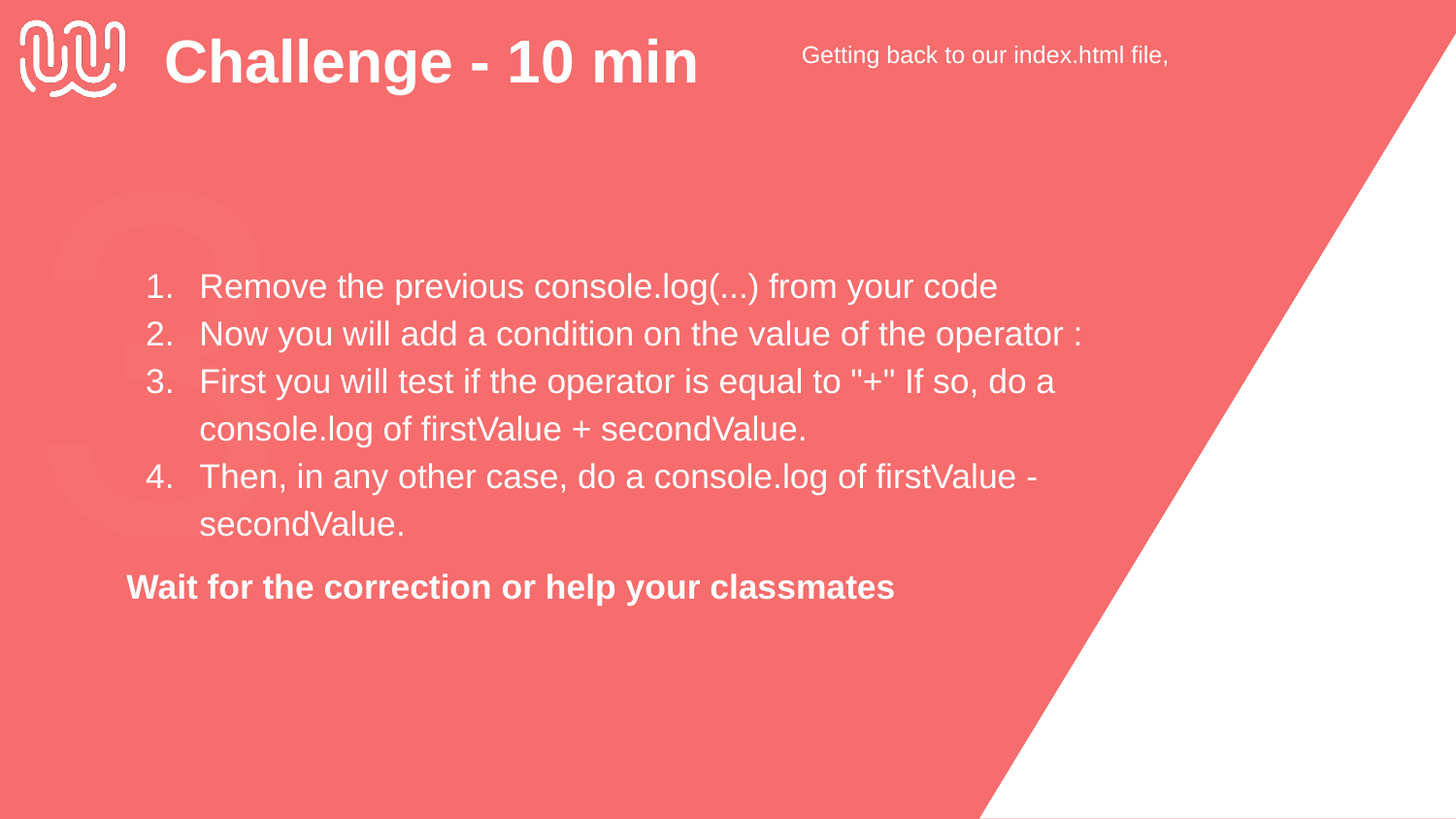

# Challenge - 10 min
Getting back to our index.html file,

3
Remove the previous console.log(...) from your code
Now you will add a condition on the value of the operator :
First you will test if the operator is equal to "+" If so, do a console.log of firstValue + secondValue.
Then, in any other case, do a console.log of firstValue - secondValue.
Wait for the correction or help your classmates